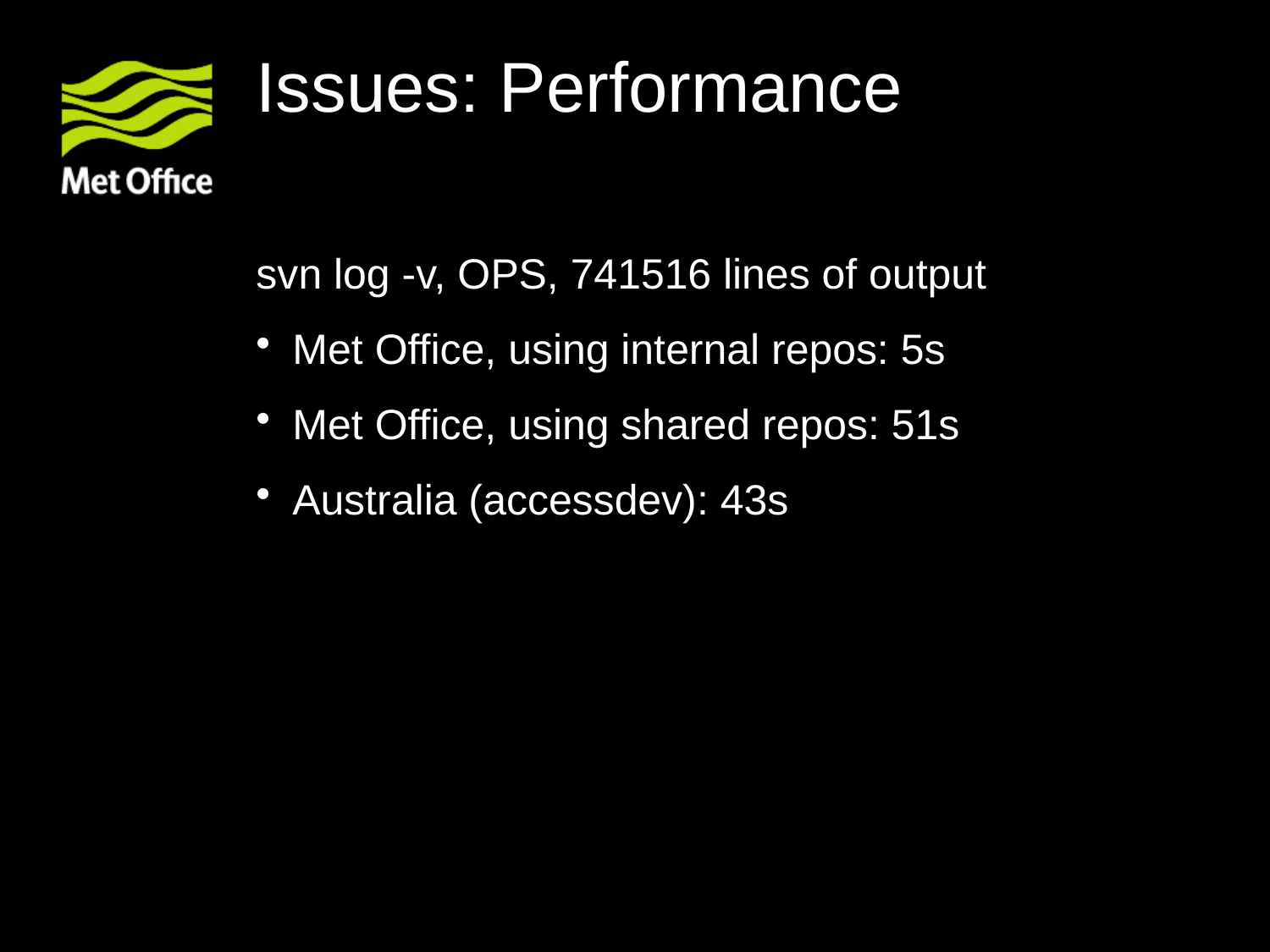

# Issues: Performance
svn log -v, OPS, 741516 lines of output
Met Office, using internal repos: 5s
Met Office, using shared repos: 51s
Australia (accessdev): 43s